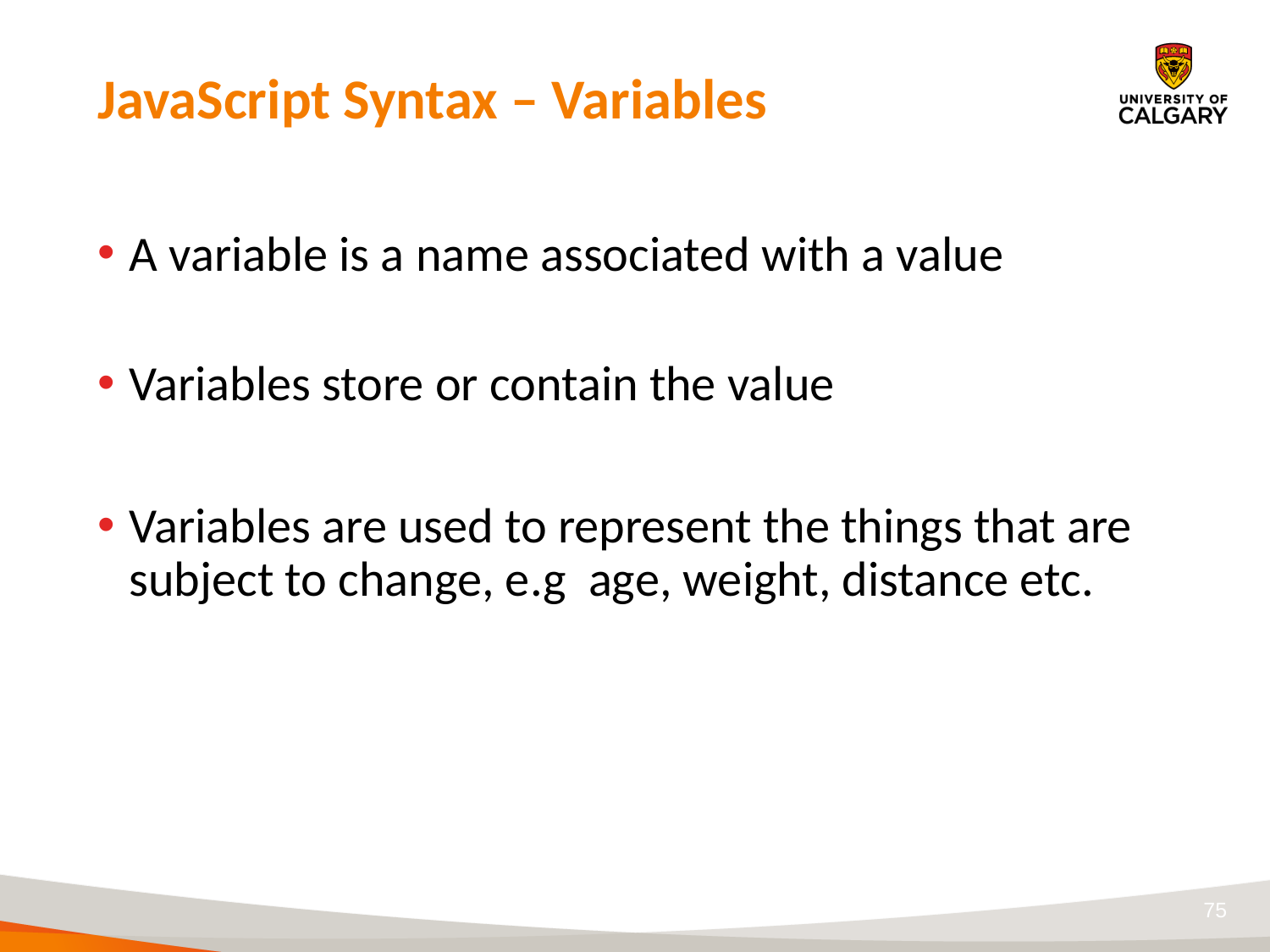

# JavaScript Syntax – Variables
A variable is a name associated with a value
Variables store or contain the value

Variables are used to represent the things that are subject to change, e.g  age, weight, distance etc.

75